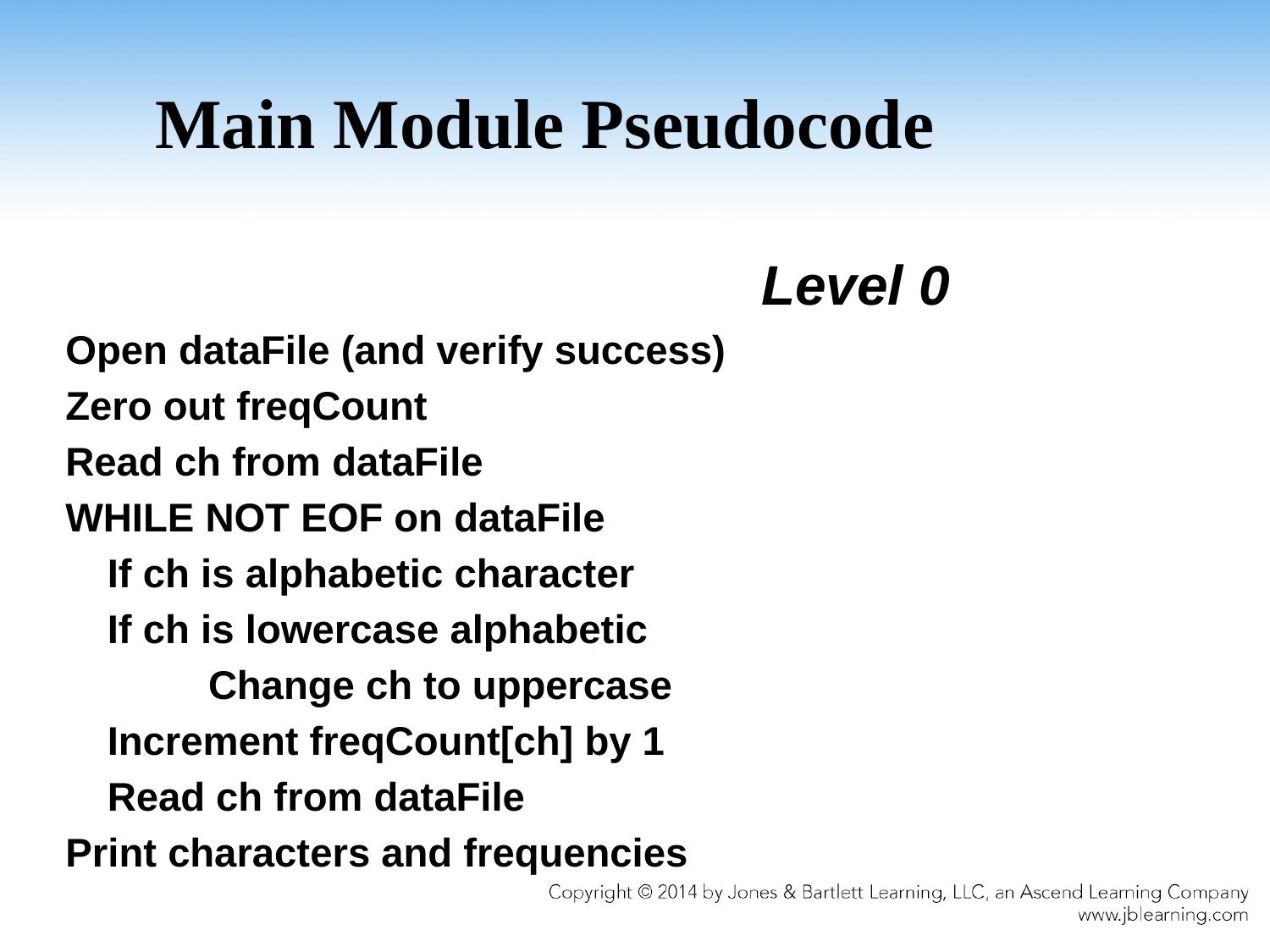

# Main Module Pseudocode
                                                              Level 0
Open dataFile (and verify success)
Zero out freqCount
Read ch from dataFile
WHILE NOT EOF on dataFile
	If ch is alphabetic character
		If ch is lowercase alphabetic
		         Change ch to uppercase
		Increment freqCount[ch] by 1
	Read ch from dataFile
Print characters and frequencies